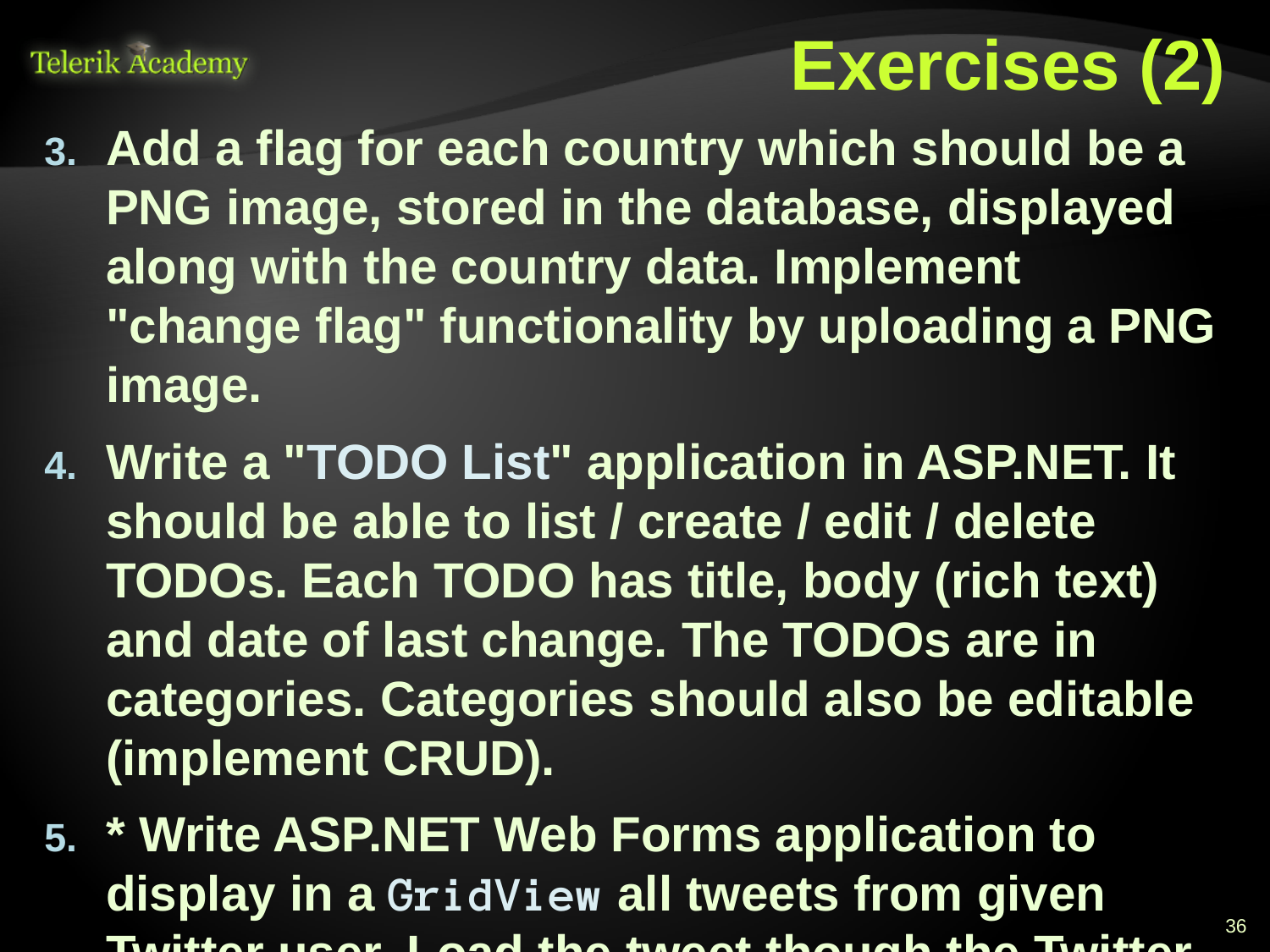

# Exercises (2)
Add a flag for each country which should be a PNG image, stored in the database, displayed along with the country data. Implement "change flag" functionality by uploading a PNG image.
Write a "TODO List" application in ASP.NET. It should be able to list / create / edit / delete TODOs. Each TODO has title, body (rich text) and date of last change. The TODOs are in categories. Categories should also be editable (implement CRUD).
* Write ASP.NET Web Forms application to display in a GridView all tweets from given Twitter user. Load the tweet though the Twitter API. Bind the tweets to the GridView thorugh ObjectDataSource.
36